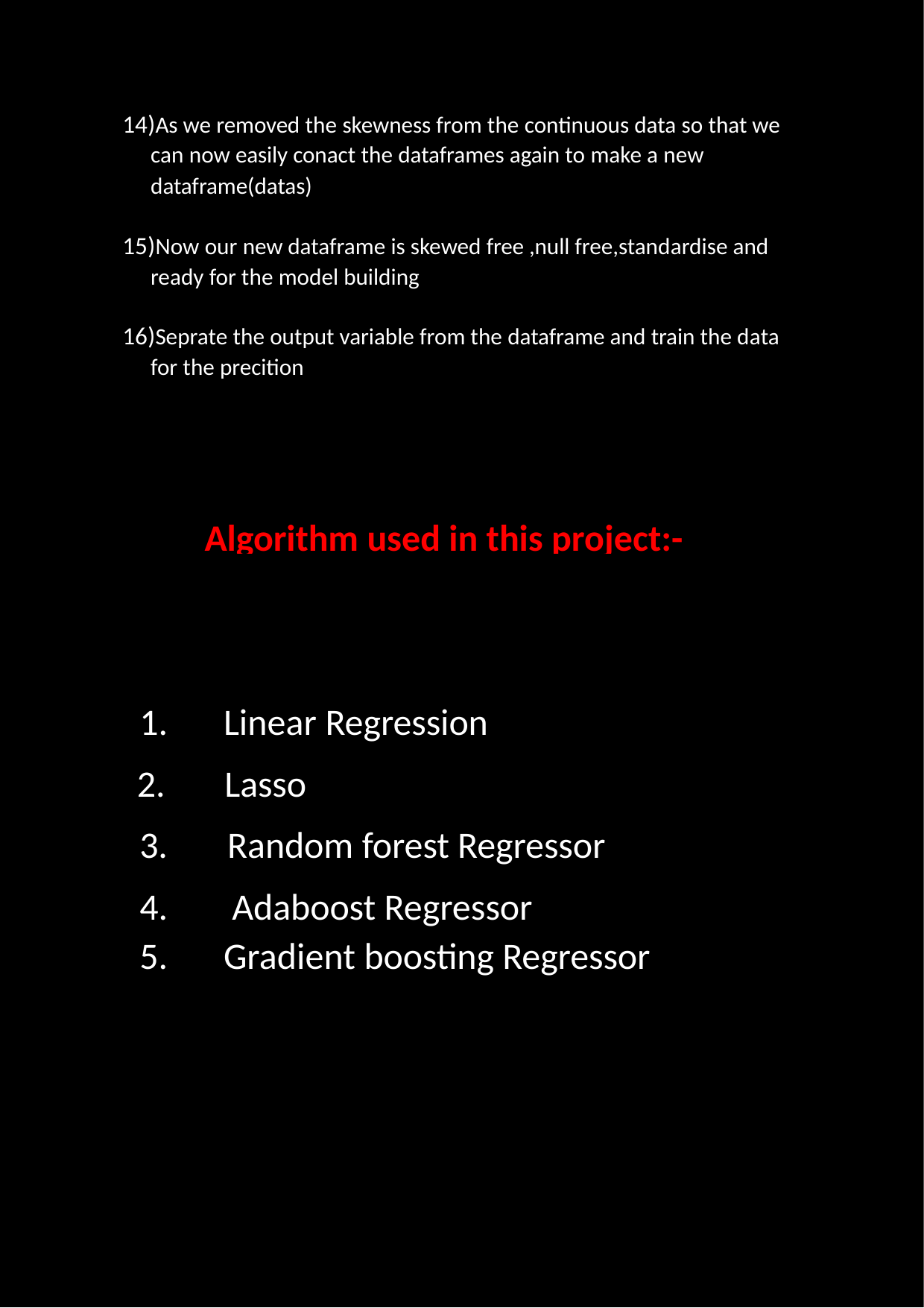

As we removed the skewness from the continuous data so that we  can now easily conact the dataframes again to make a new
dataframe(datas)

Now our new dataframe is skewed free ,null free,standardise and  ready for the model building

Seprate the output variable from the dataframe and train the data  for the precition
Algorithm used in this project:-
Linear Regression
Lasso
Random forest Regressor
Adaboost Regressor
Gradient boosting Regressor